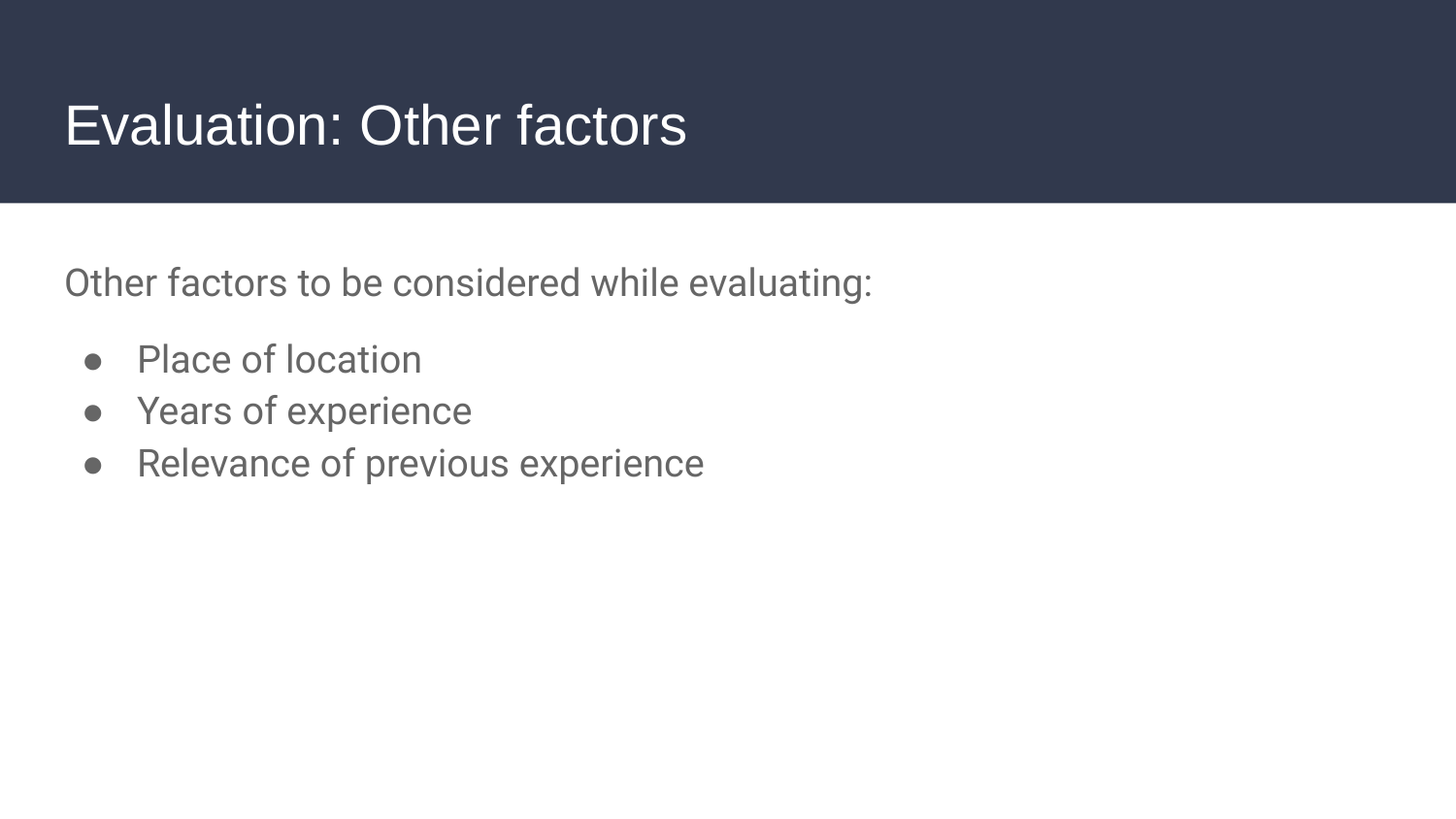

# Evaluation: Other factors
Other factors to be considered while evaluating:
Place of location
Years of experience
Relevance of previous experience